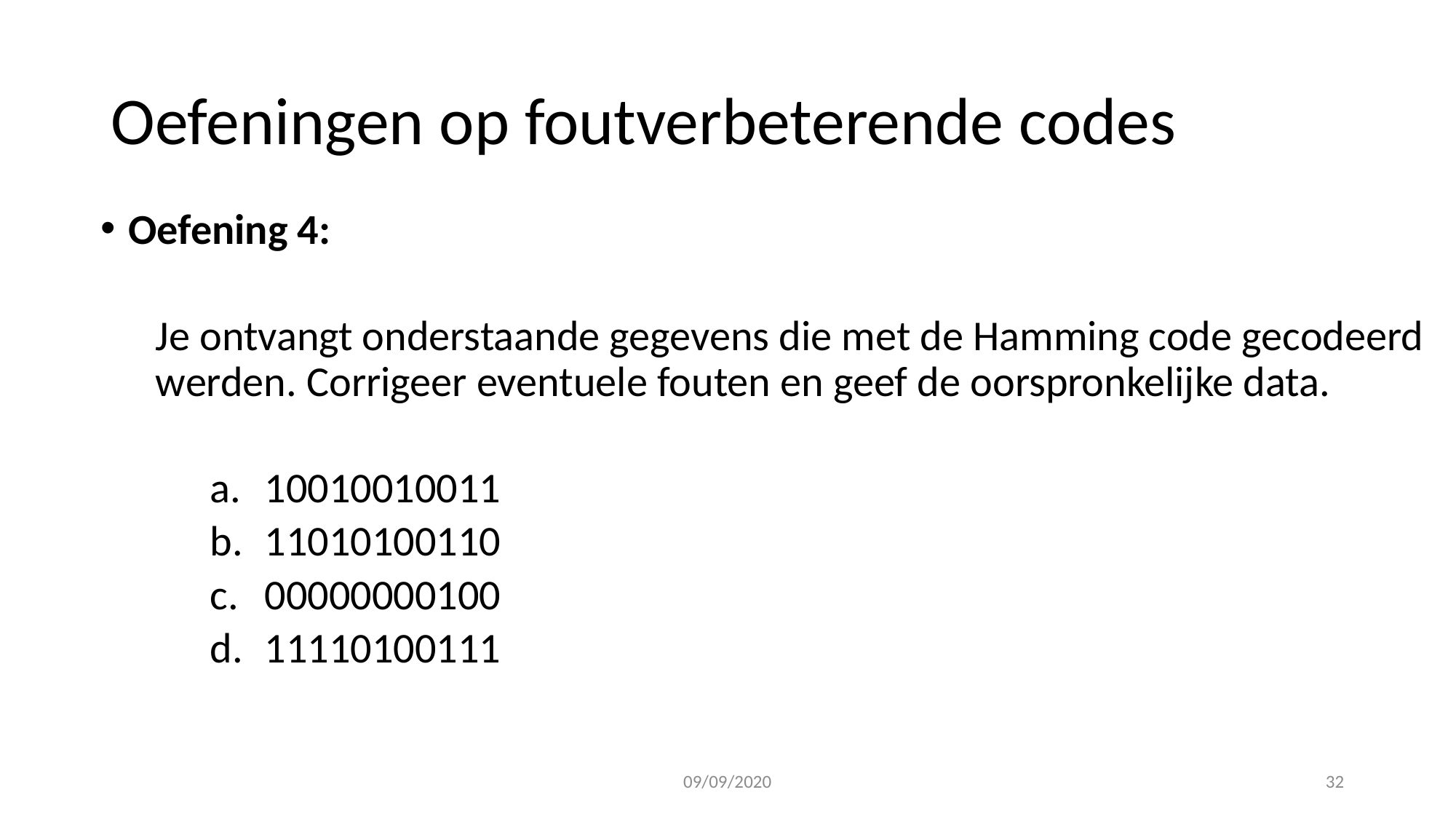

# Oefeningen op foutverbeterende codes
Oefening 4:

Je ontvangt onderstaande gegevens die met de Hamming code gecodeerd werden. Corrigeer eventuele fouten en geef de oorspronkelijke data.

10010010011
11010100110
00000000100
11110100111

09/09/2020
32